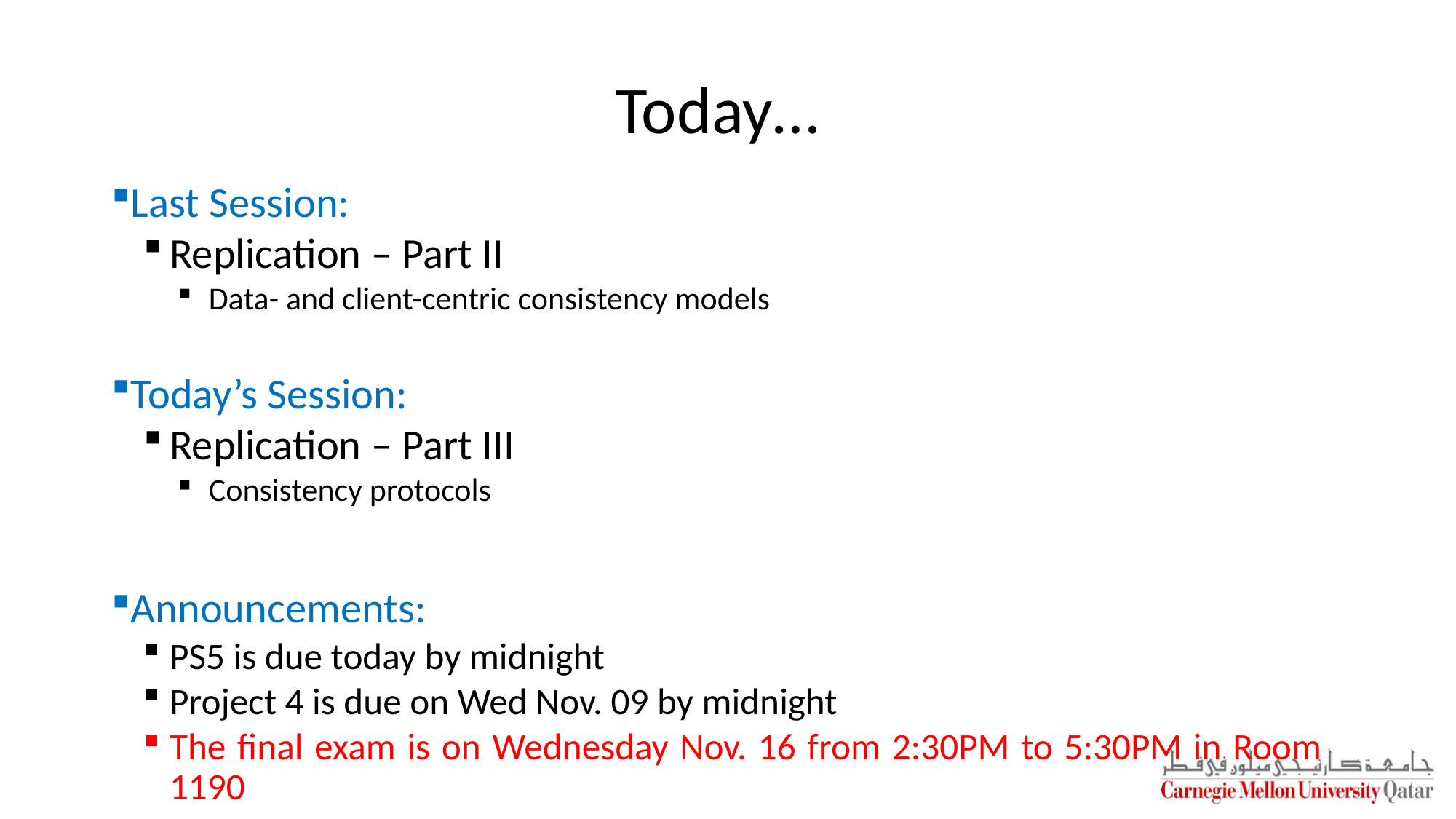

# Today…
Last Session:
Replication – Part II
Data- and client-centric consistency models

Today’s Session:
Replication – Part III
Consistency protocols

Announcements:
PS5 is due today by midnight
Project 4 is due on Wed Nov. 09 by midnight
The final exam is on Wednesday Nov. 16 from 2:30PM to 5:30PM in Room 1190